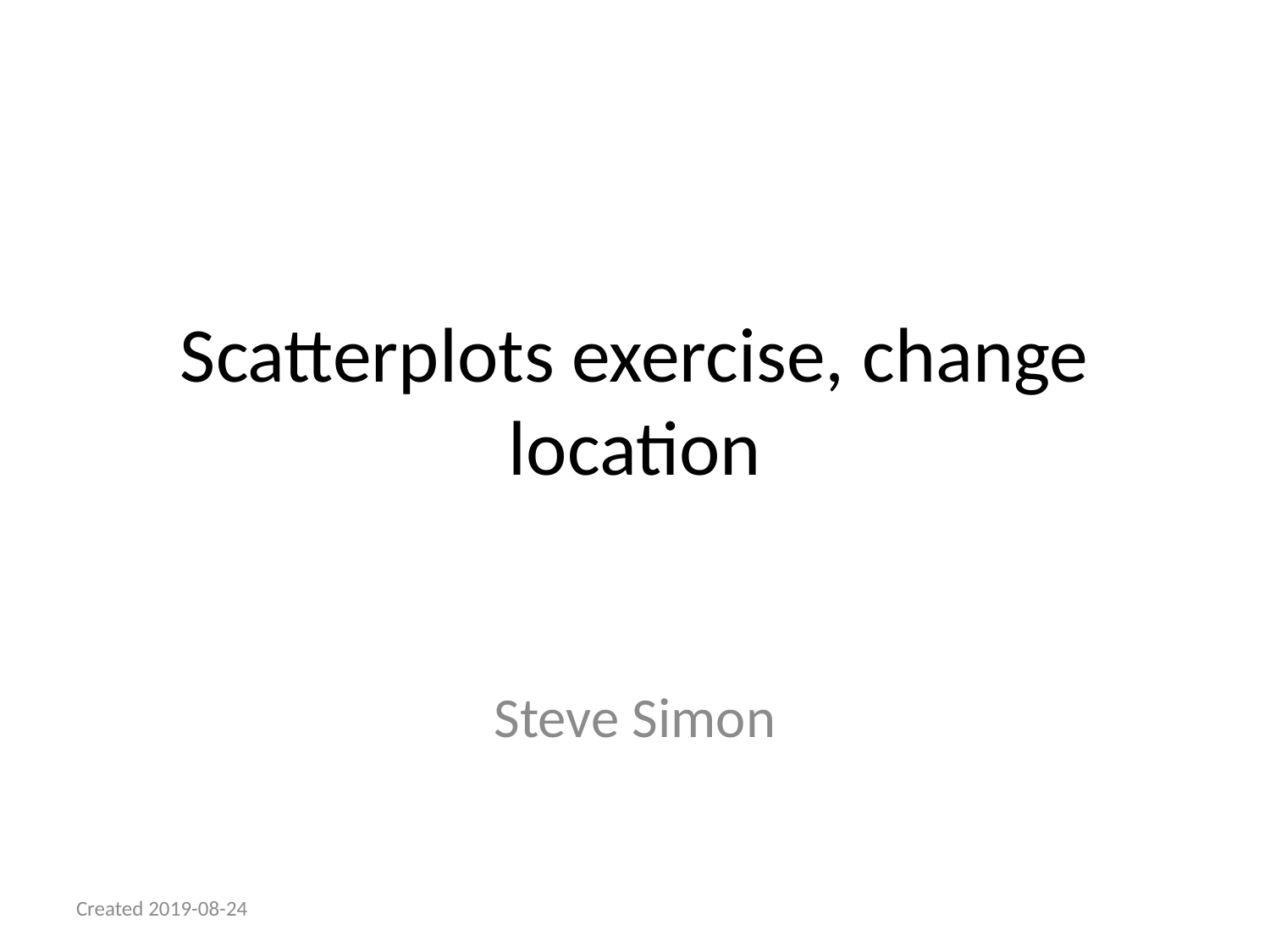

# Scatterplots exercise, change location
Steve Simon
Created 2019-08-24